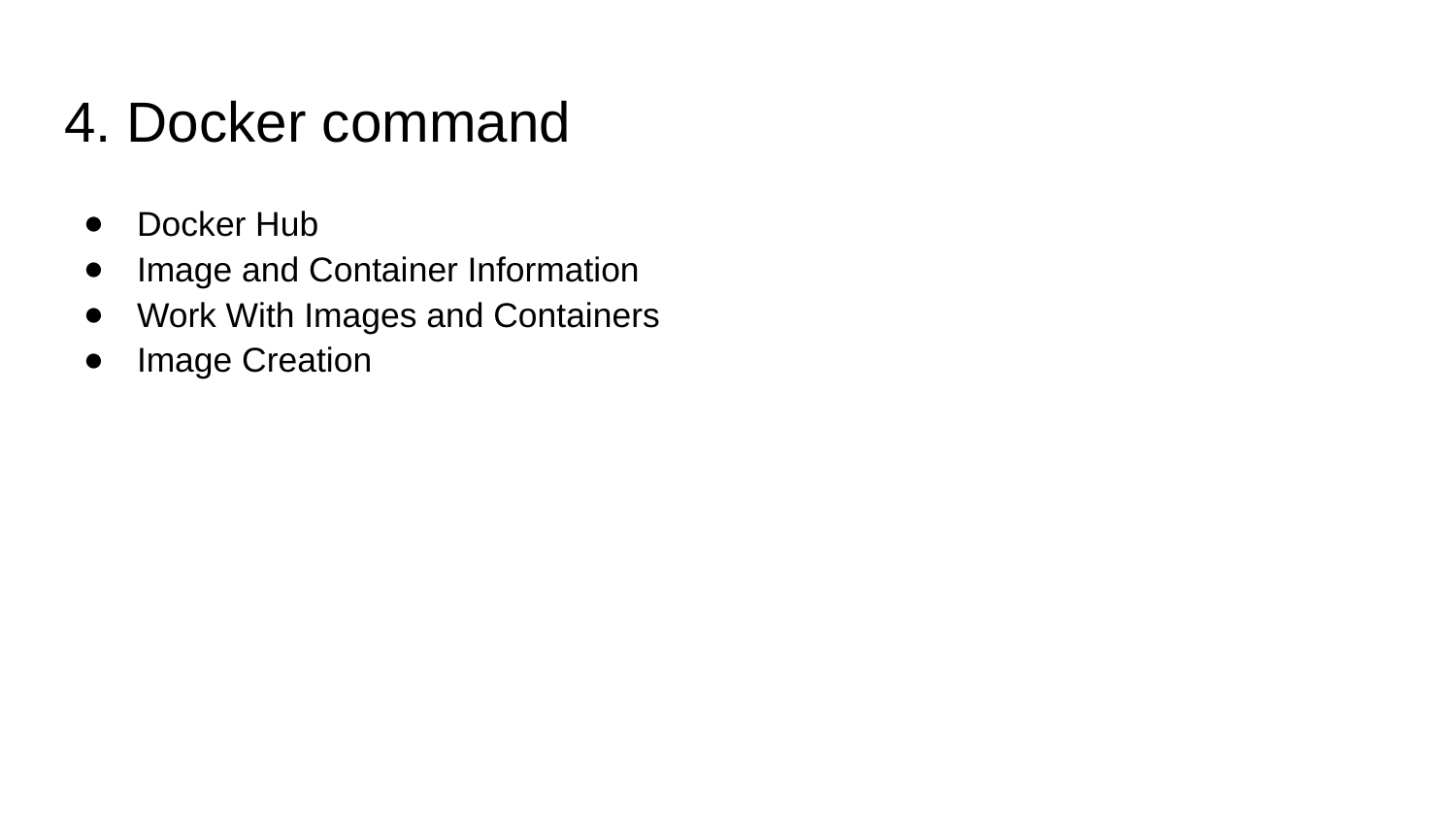

# 4. Docker command

Docker Hub
Image and Container Information
Work With Images and Containers
Image Creation